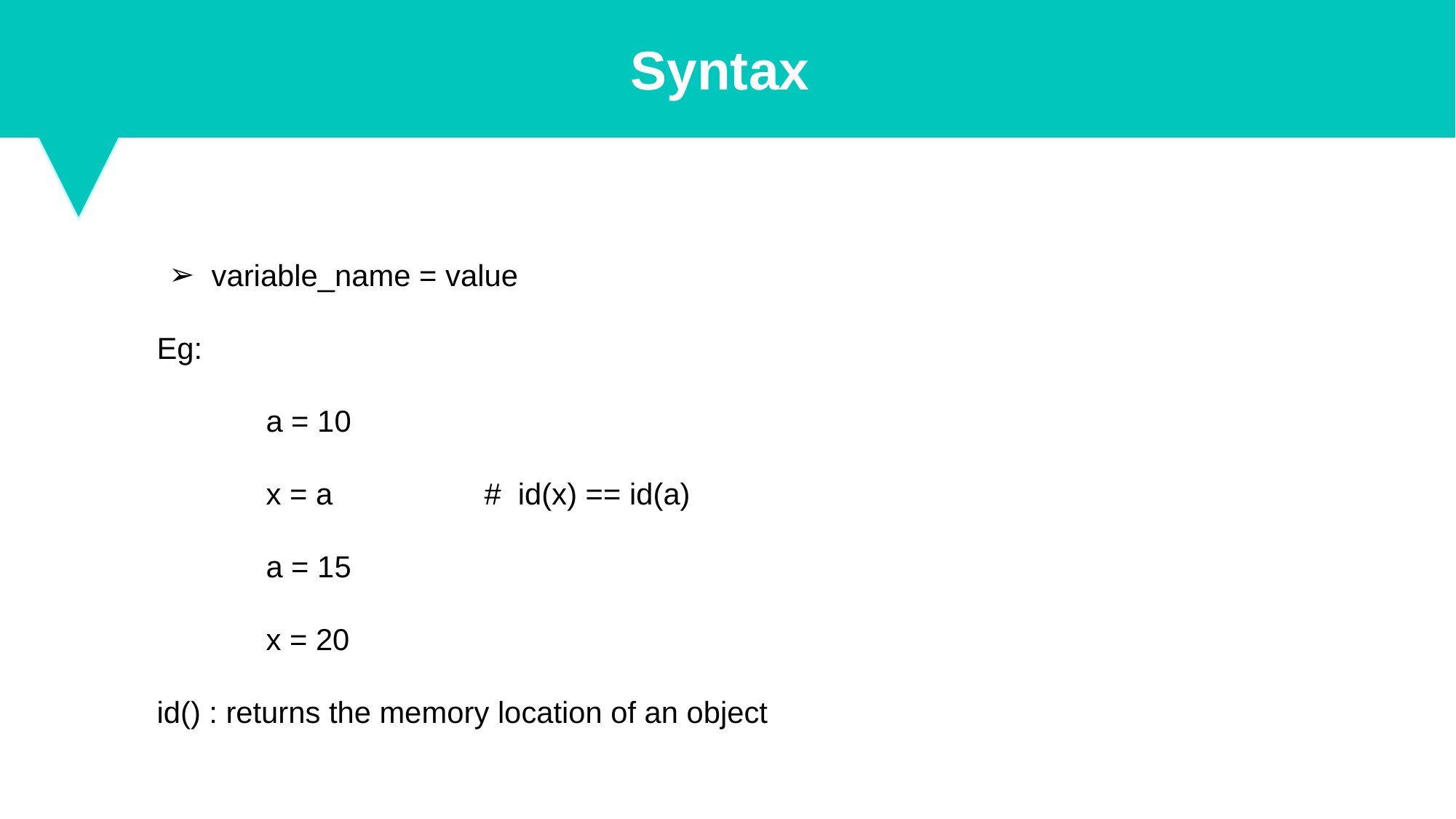

Syntax

variable_name = value

Eg:

a = 10

x = a		#  id(x) == id(a)

a = 15

x = 20

id() : returns the memory location of an object